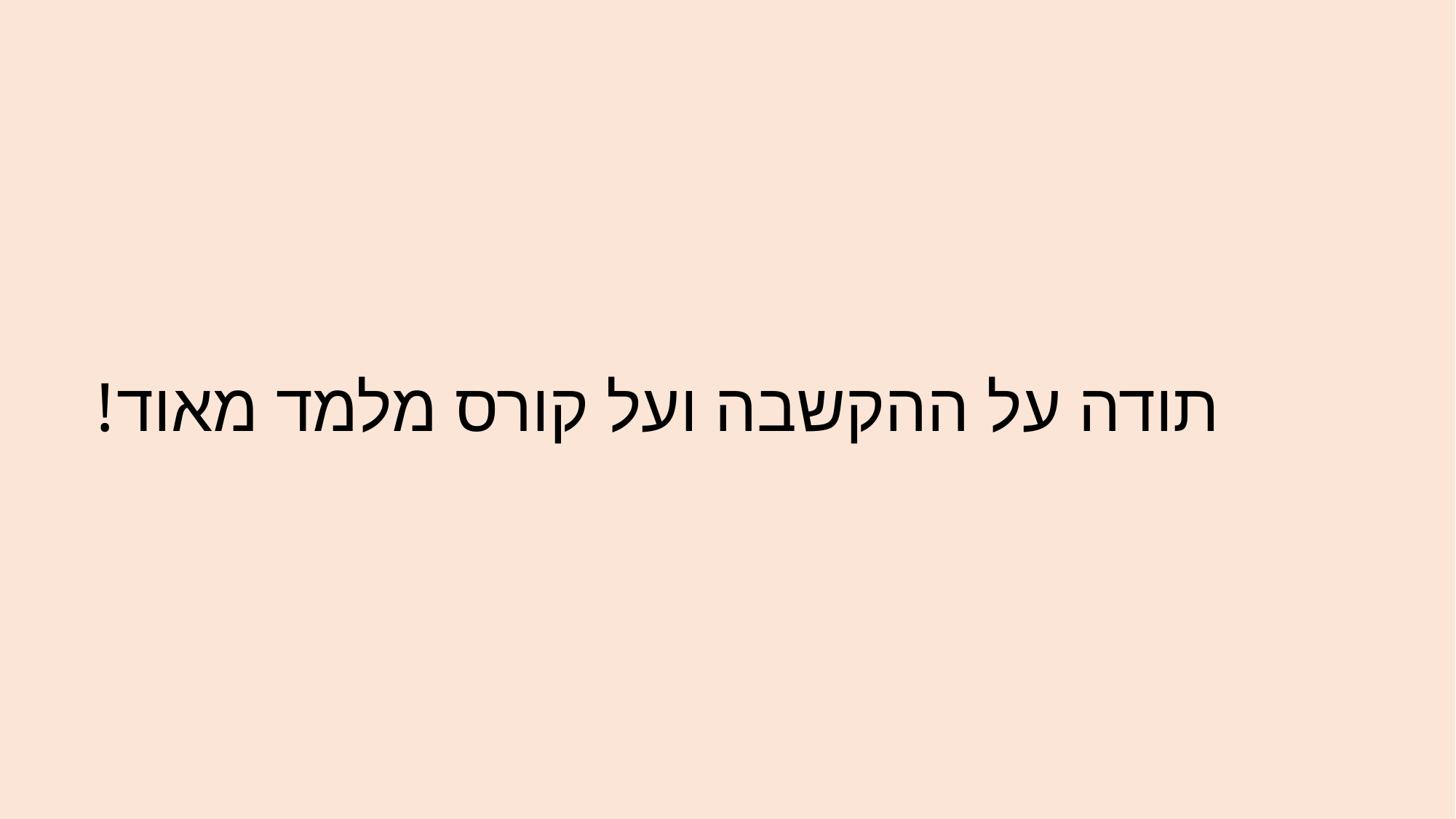

# תודה על ההקשבה ועל קורס מלמד מאוד!